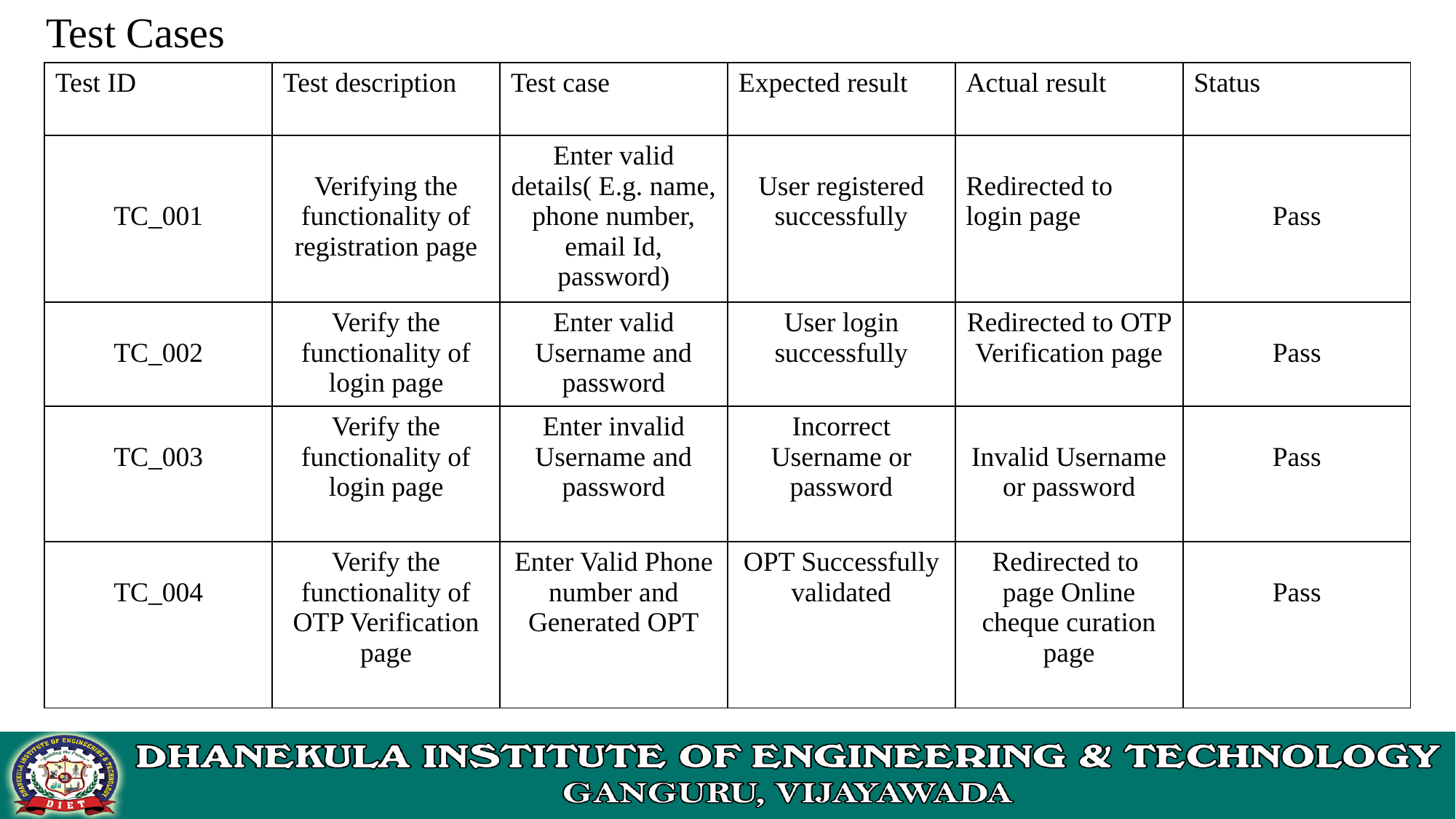

Test Cases
| Test ID | Test description | Test case | Expected result | Actual result | Status |
| --- | --- | --- | --- | --- | --- |
| TC\_001 | Verifying the functionality of registration page | Enter valid details( E.g. name, phone number, email Id, password) | User registered successfully | Redirected to login page | Pass |
| TC\_002 | Verify the functionality of login page | Enter valid Username and password | User login successfully | Redirected to OTP Verification page | Pass |
| TC\_003 | Verify the functionality of login page | Enter invalid Username and password | Incorrect Username or password | Invalid Username or password | Pass |
| TC\_004 | Verify the functionality of OTP Verification page | Enter Valid Phone number and Generated OPT | OPT Successfully validated | Redirected to page Online cheque curation page | Pass |